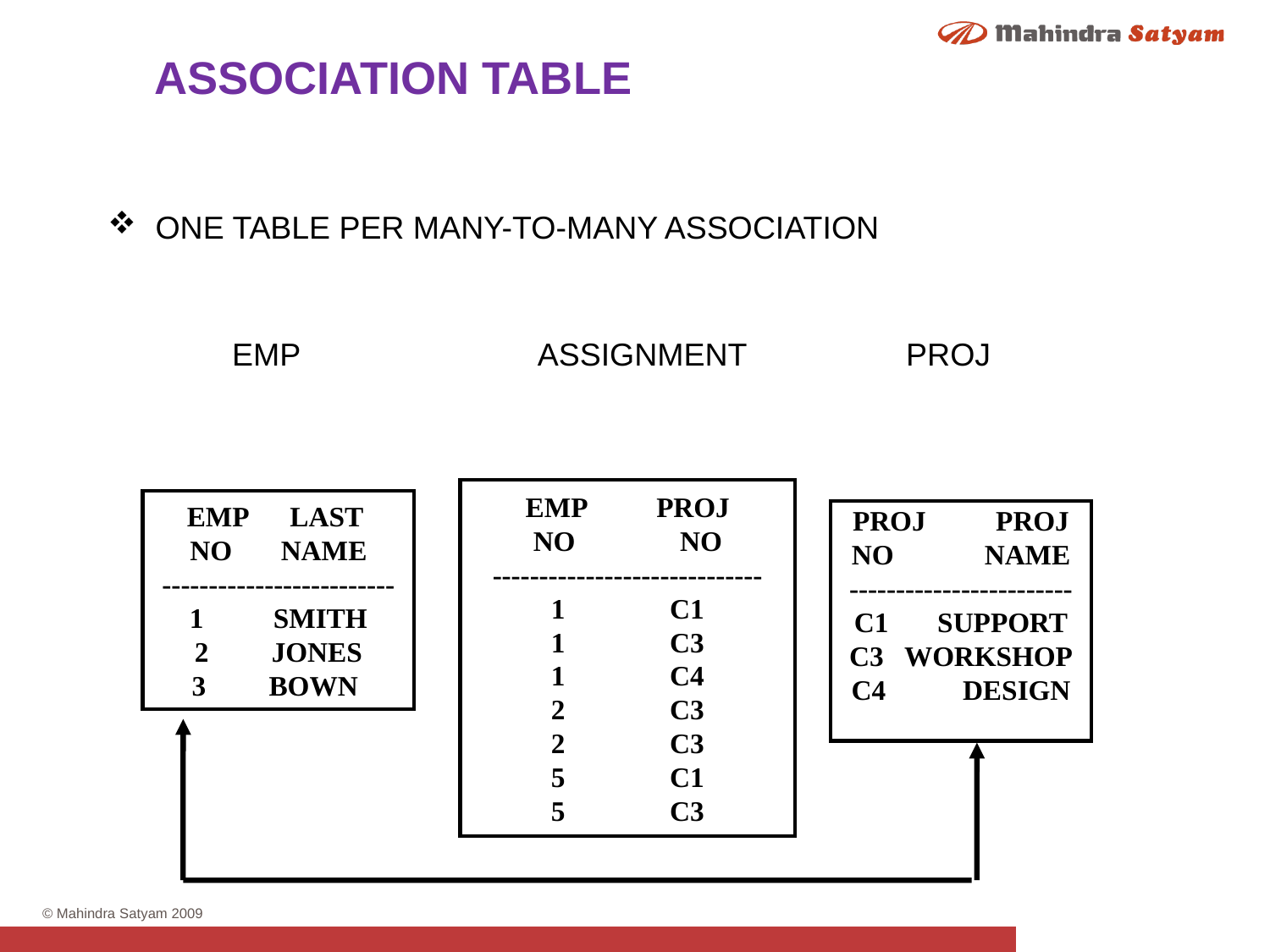

ASSOCIATION TABLE
ONE TABLE PER MANY-TO-MANY ASSOCIATION

              EMP                           ASSIGNMENT                  PROJ
EMP          PROJ
NO               NO
-----------------------------
1               C1
1               C3
1               C4
2               C3
2               C3
5               C1
5               C3
EMP      LAST
NO       NAME
-------------------------
1          SMITH
2         JONES
3         BOWN
PROJ          PROJ
NO             NAME
------------------------
C1       SUPPORT
C3   WORKSHOP
C4           DESIGN